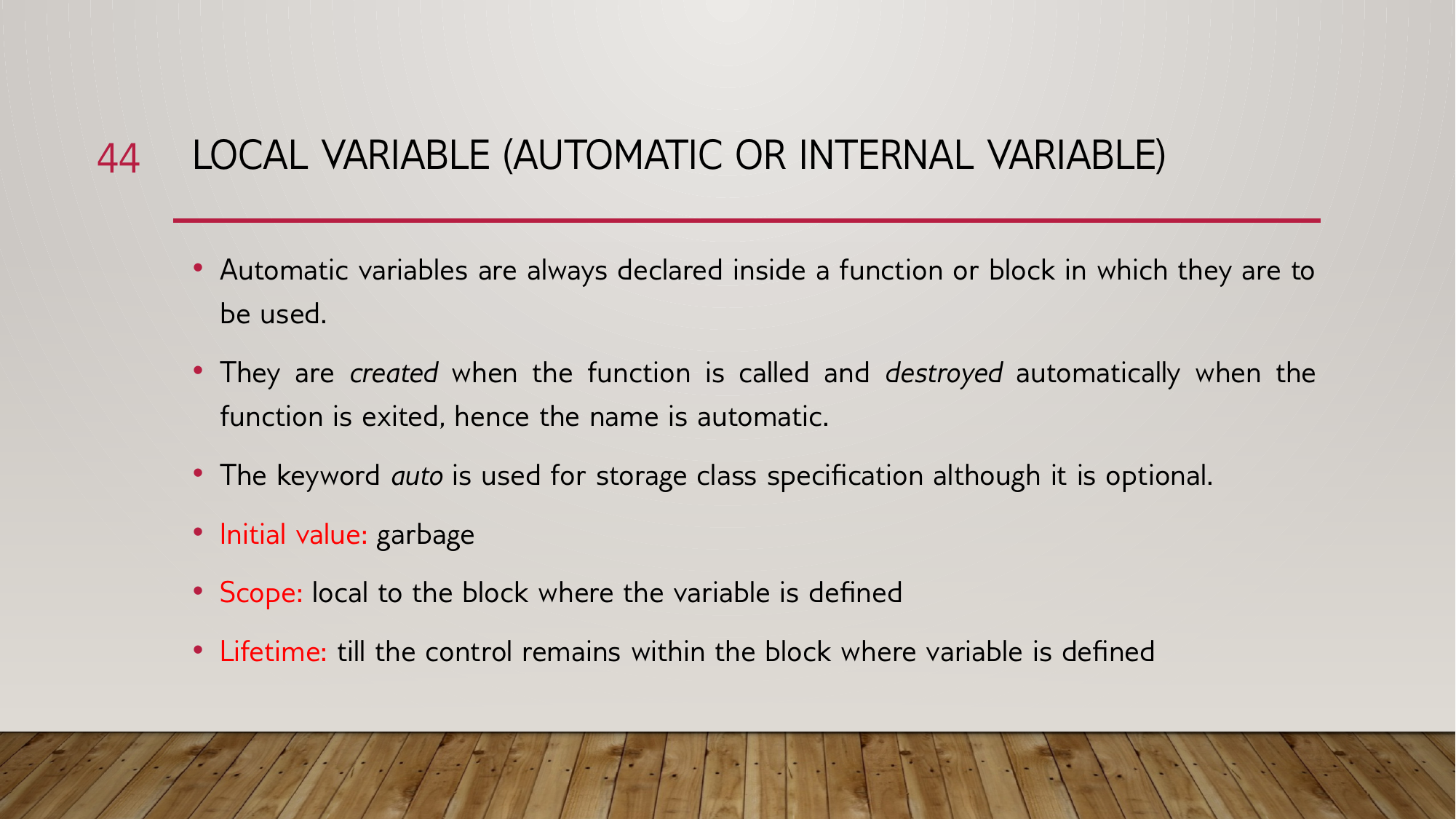

44
# Local Variable (Automatic or Internal Variable)
Automatic variables are always declared inside a function or block in which they are to be used.
They are created when the function is called and destroyed automatically when the function is exited, hence the name is automatic.
The keyword auto is used for storage class specification although it is optional.
Initial value: garbage
Scope: local to the block where the variable is defined
Lifetime: till the control remains within the block where variable is defined